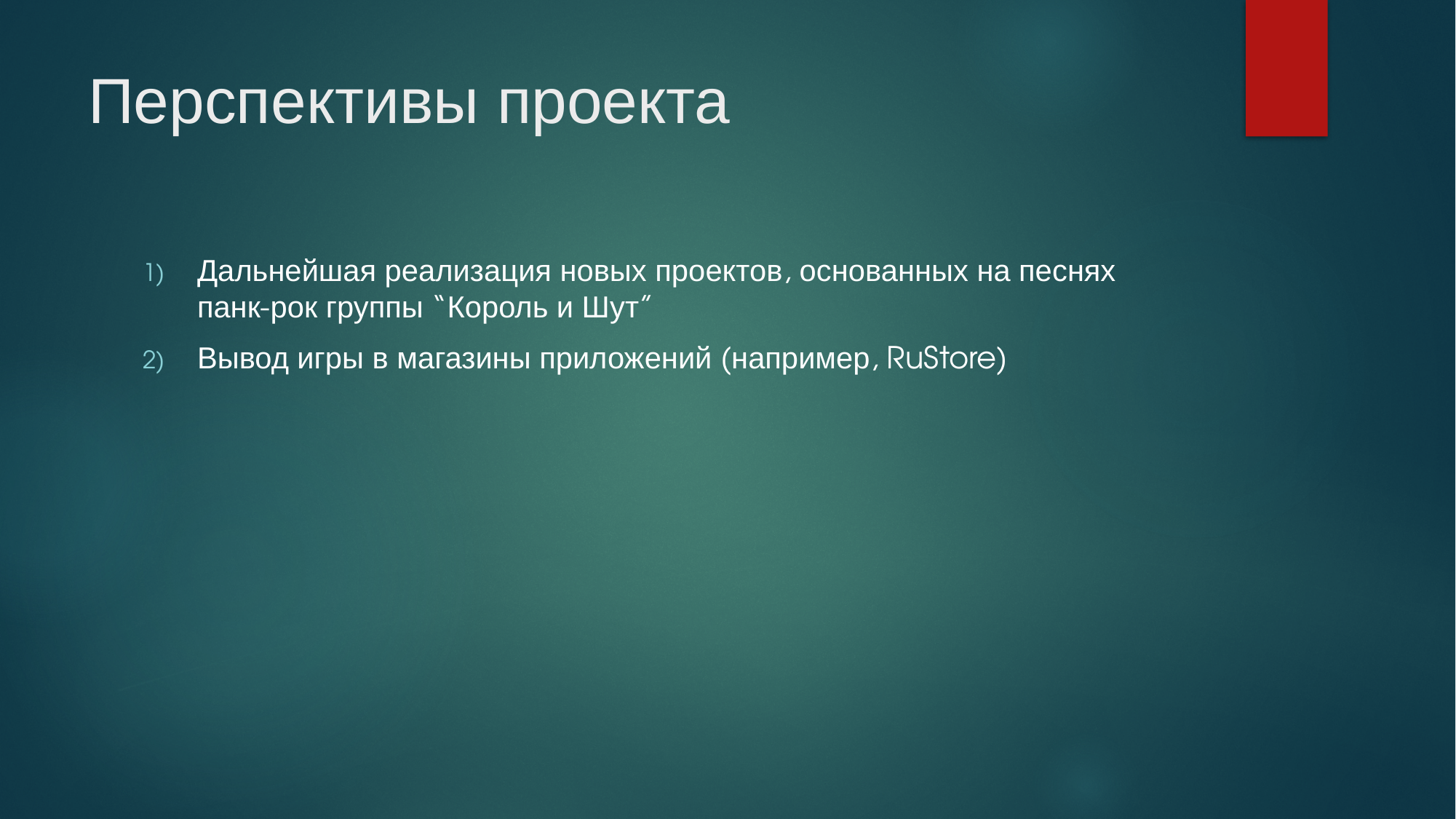

# Перспективы проекта
Дальнейшая реализация новых проектов, основанных на песнях панк-рок группы “Король и Шут”
Вывод игры в магазины приложений (например, RuStore)